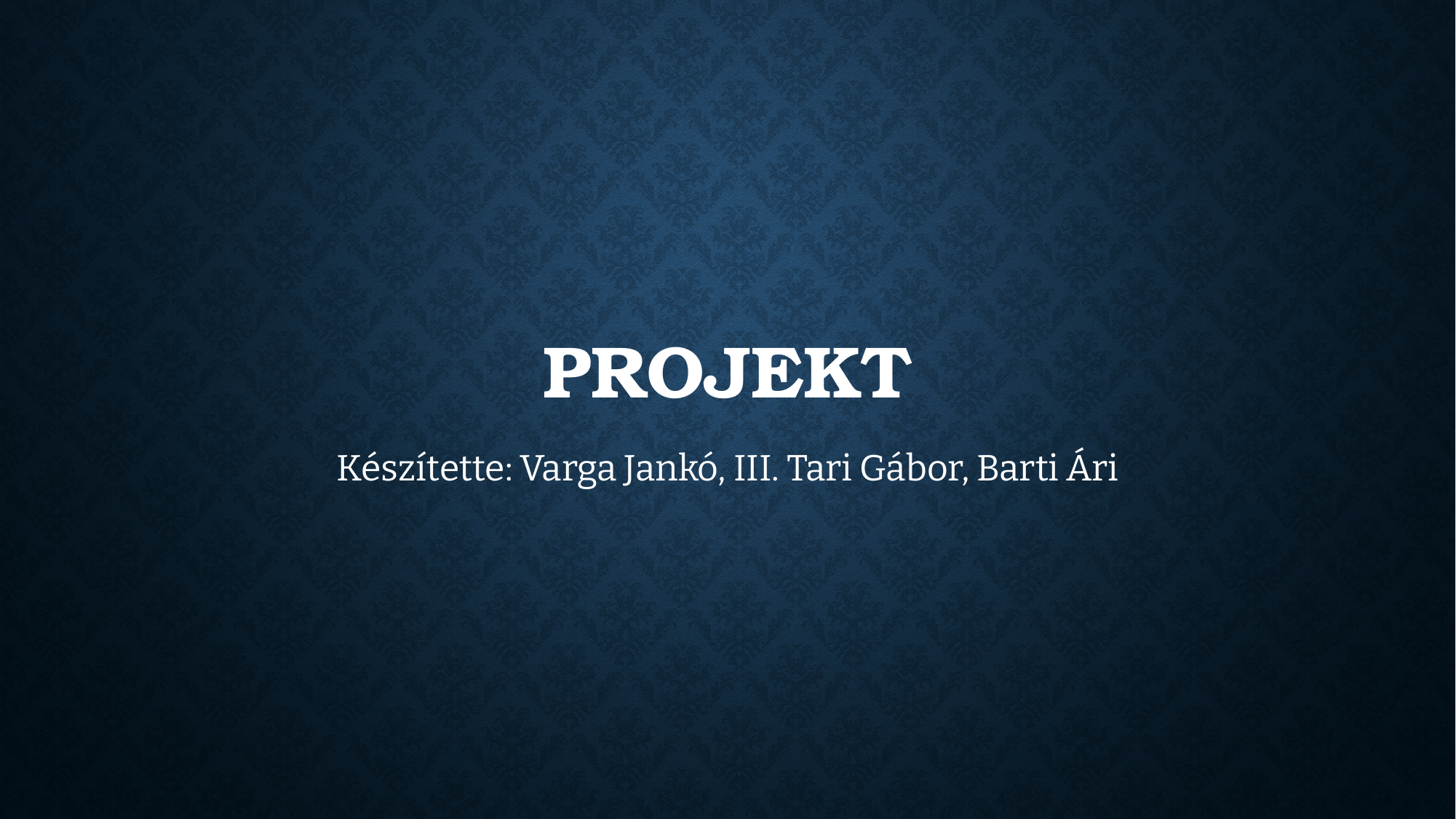

# Projekt
Készítette: Varga Jankó, III. Tari Gábor, Barti Ári